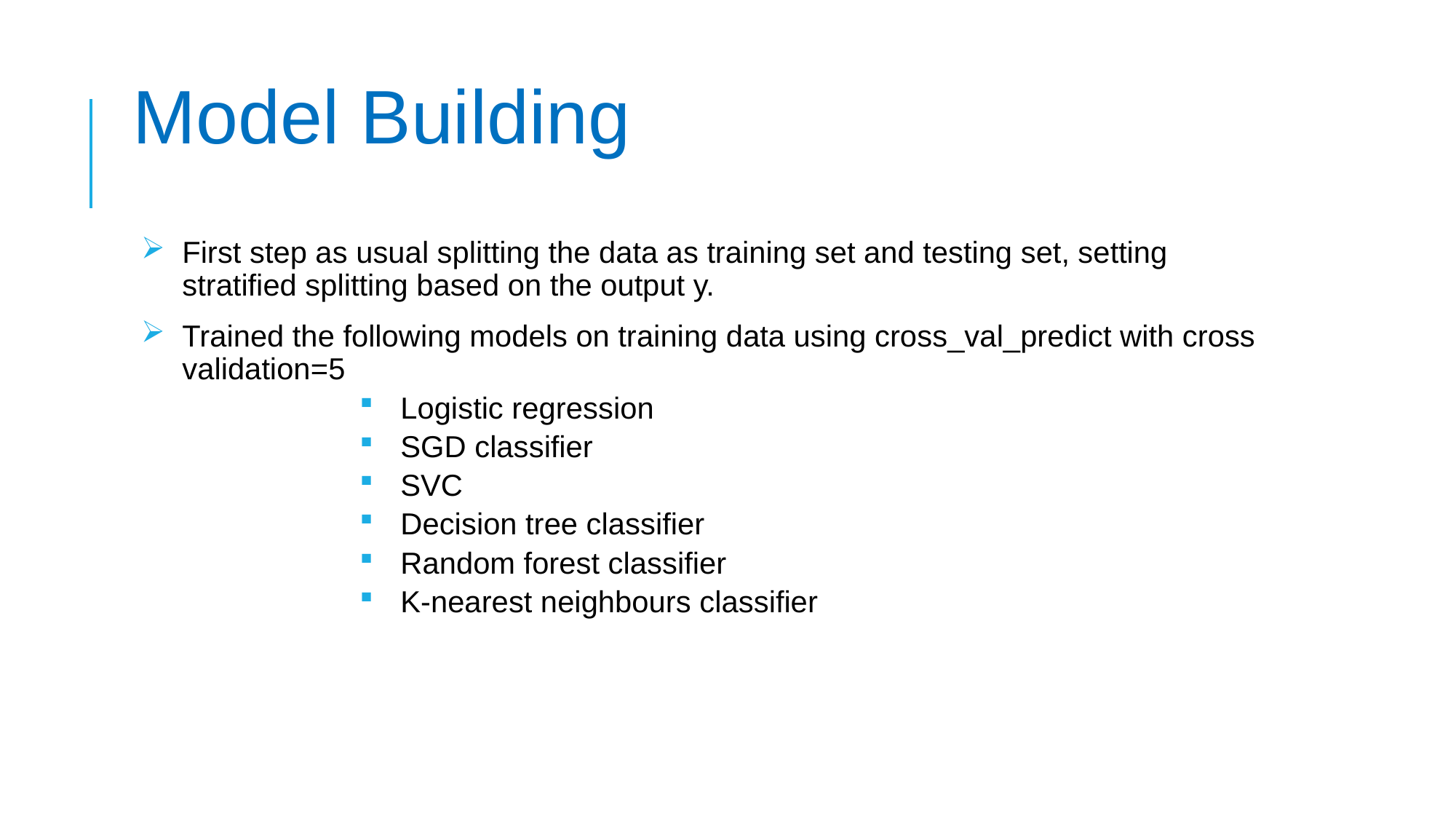

# Model Building

First step as usual splitting the data as training set and testing set, setting stratified splitting based on the output y.
Trained the following models on training data using cross_val_predict with cross validation=5
Logistic regression
SGD classifier
SVC
Decision tree classifier
Random forest classifier
K-nearest neighbours classifier